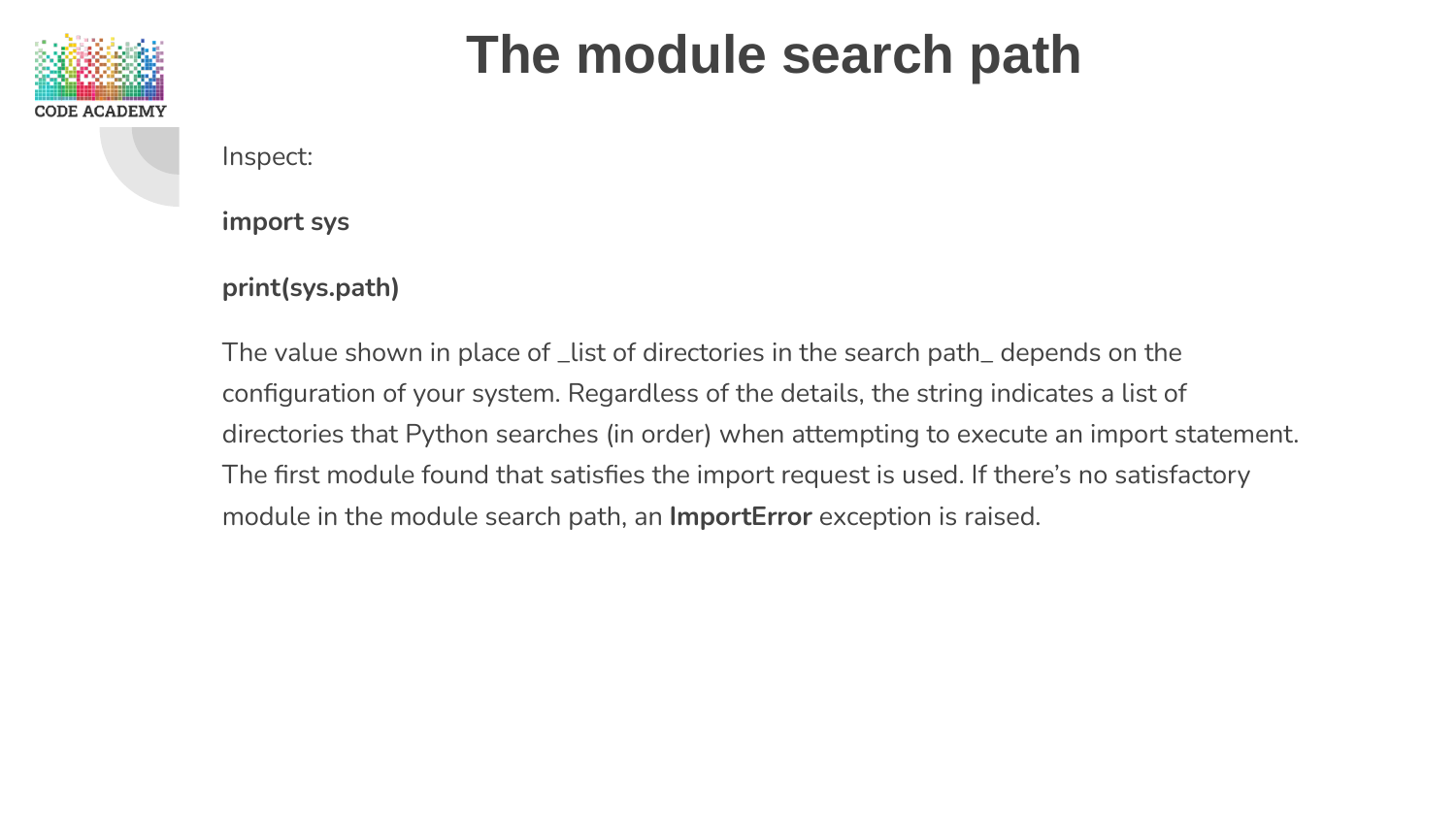

# The module search path
Inspect:
import sys
print(sys.path)
The value shown in place of _list of directories in the search path_ depends on the configuration of your system. Regardless of the details, the string indicates a list of directories that Python searches (in order) when attempting to execute an import statement. The first module found that satisfies the import request is used. If there’s no satisfactory module in the module search path, an ImportError exception is raised.